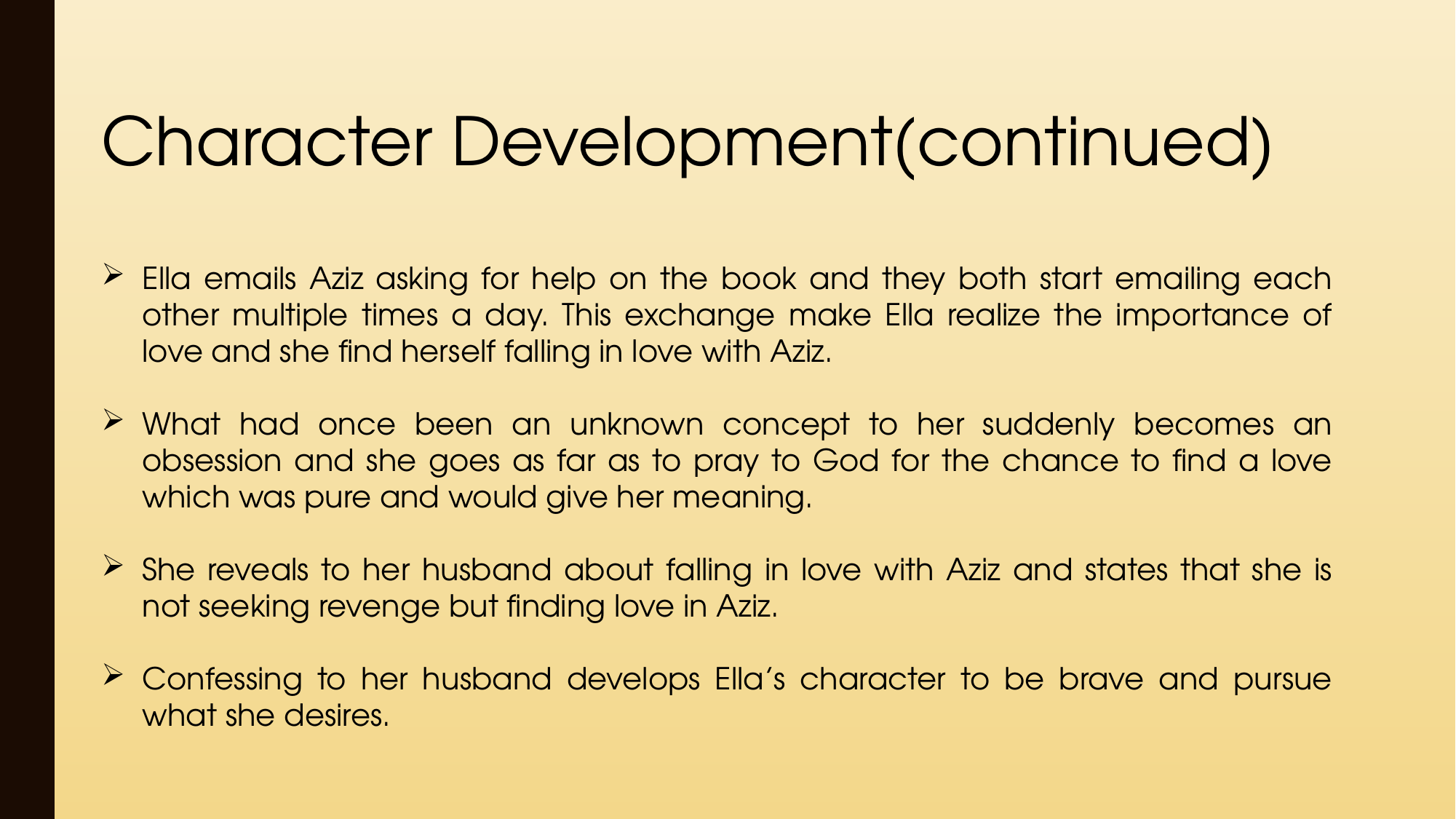

Character Development(continued)
Ella emails Aziz asking for help on the book and they both start emailing each other multiple times a day. This exchange make Ella realize the importance of love and she find herself falling in love with Aziz.

What had once been an unknown concept to her suddenly becomes an obsession and she goes as far as to pray to God for the chance to find a love which was pure and would give her meaning.

She reveals to her husband about falling in love with Aziz and states that she is not seeking revenge but finding love in Aziz.

Confessing to her husband develops Ella’s character to be brave and pursue what she desires.